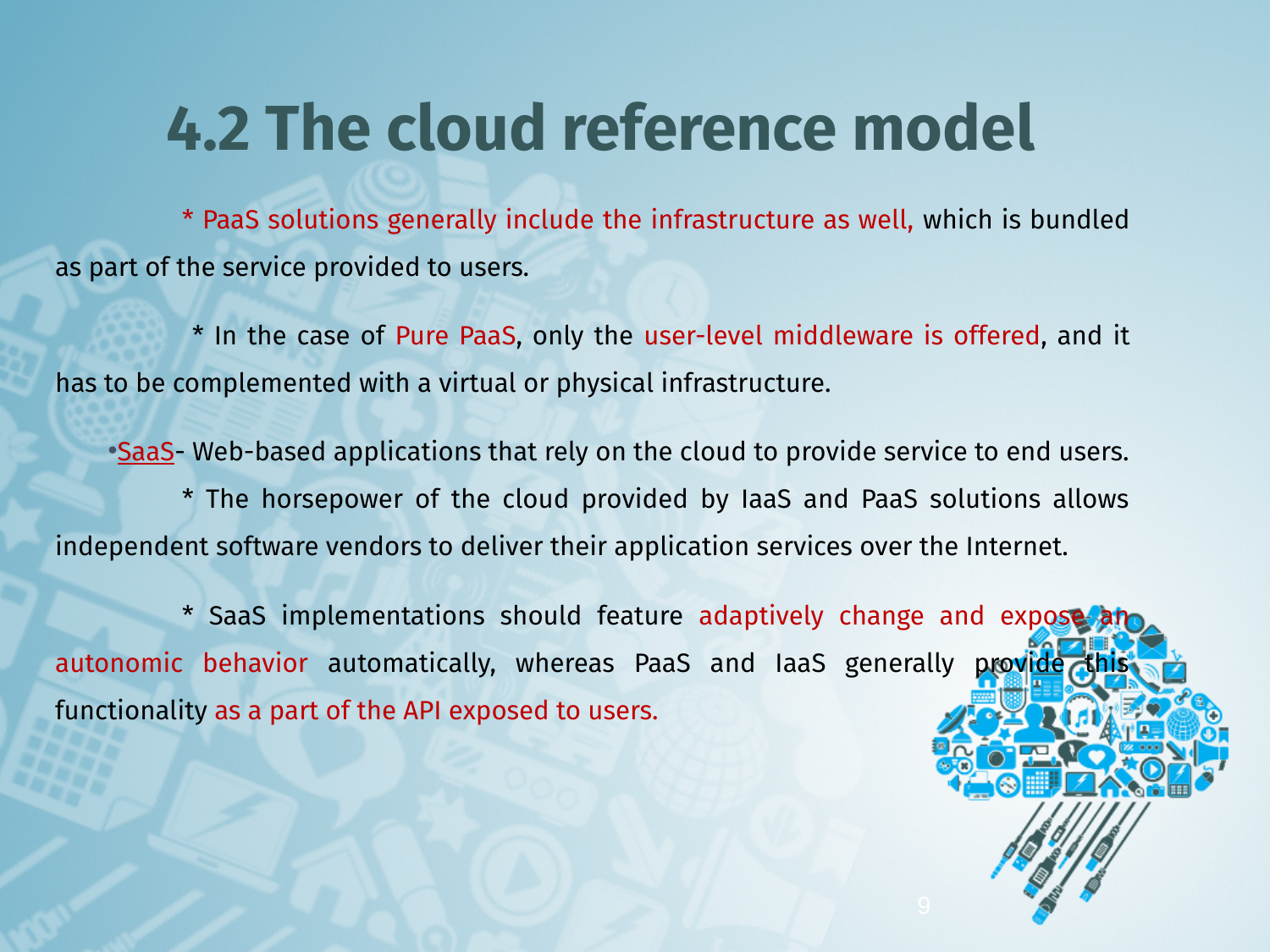

# 4.2 The cloud reference model
	* PaaS solutions generally include the infrastructure as well, which is bundled as part of the service provided to users.
	 * In the case of Pure PaaS, only the user-level middleware is offered, and it has to be complemented with a virtual or physical infrastructure.
SaaS- Web-based applications that rely on the cloud to provide service to end users. 	* The horsepower of the cloud provided by IaaS and PaaS solutions allows independent software vendors to deliver their application services over the Internet.
	* SaaS implementations should feature adaptively change and expose an autonomic behavior automatically, whereas PaaS and IaaS generally provide this functionality as a part of the API exposed to users.
9